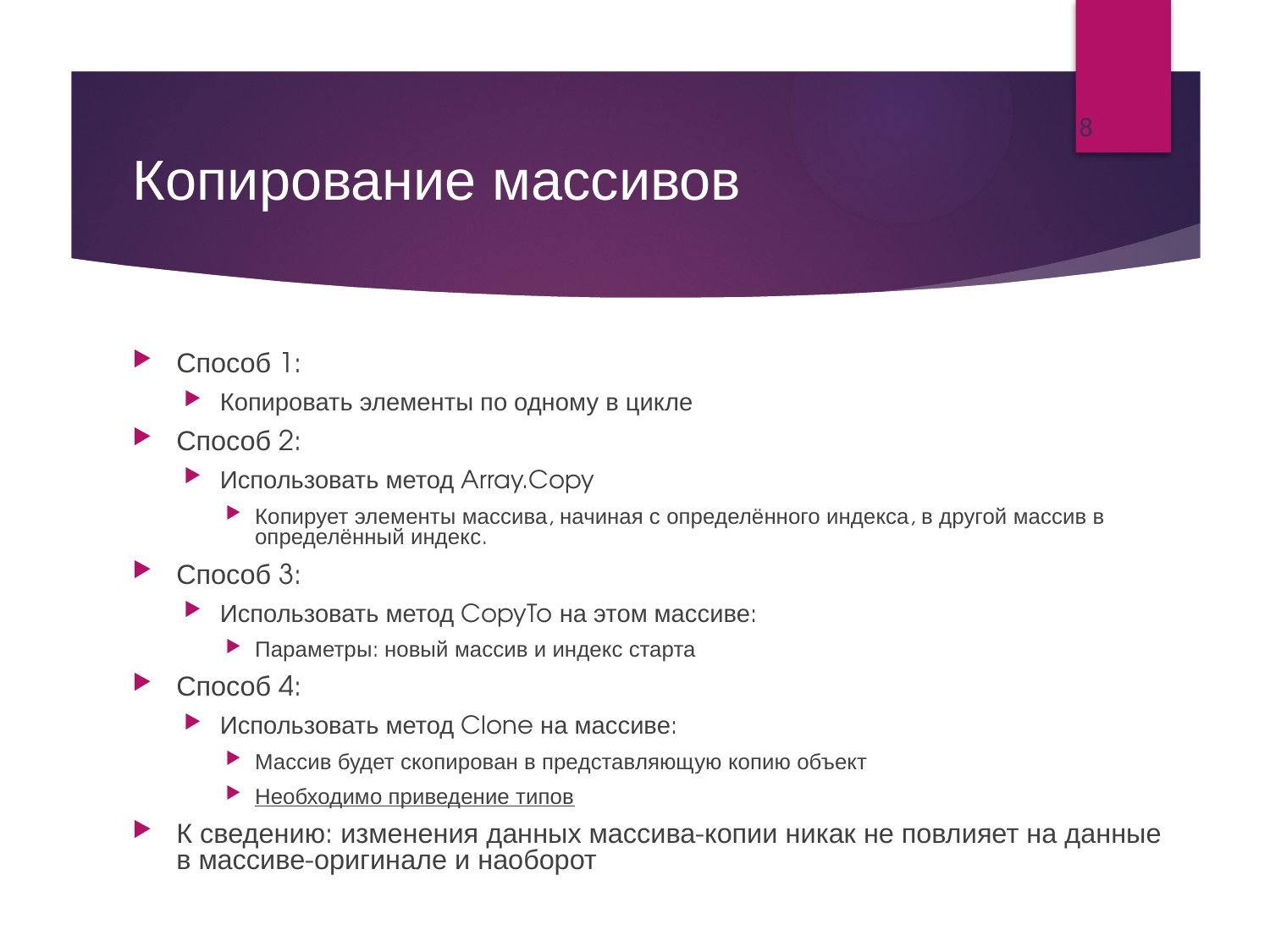

8
# Копирование массивов
Способ 1:
Копировать элементы по одному в цикле
Способ 2:
Использовать метод Array.Copy
Копирует элементы массива, начиная с определённого индекса, в другой массив в определённый индекс.
Способ 3:
Использовать метод CopyTo на этом массиве:
Параметры: новый массив и индекс старта
Способ 4:
Использовать метод Clone на массиве:
Массив будет скопирован в представляющую копию объект
Необходимо приведение типов
К сведению: изменения данных массива-копии никак не повлияет на данные в массиве-оригинале и наоборот